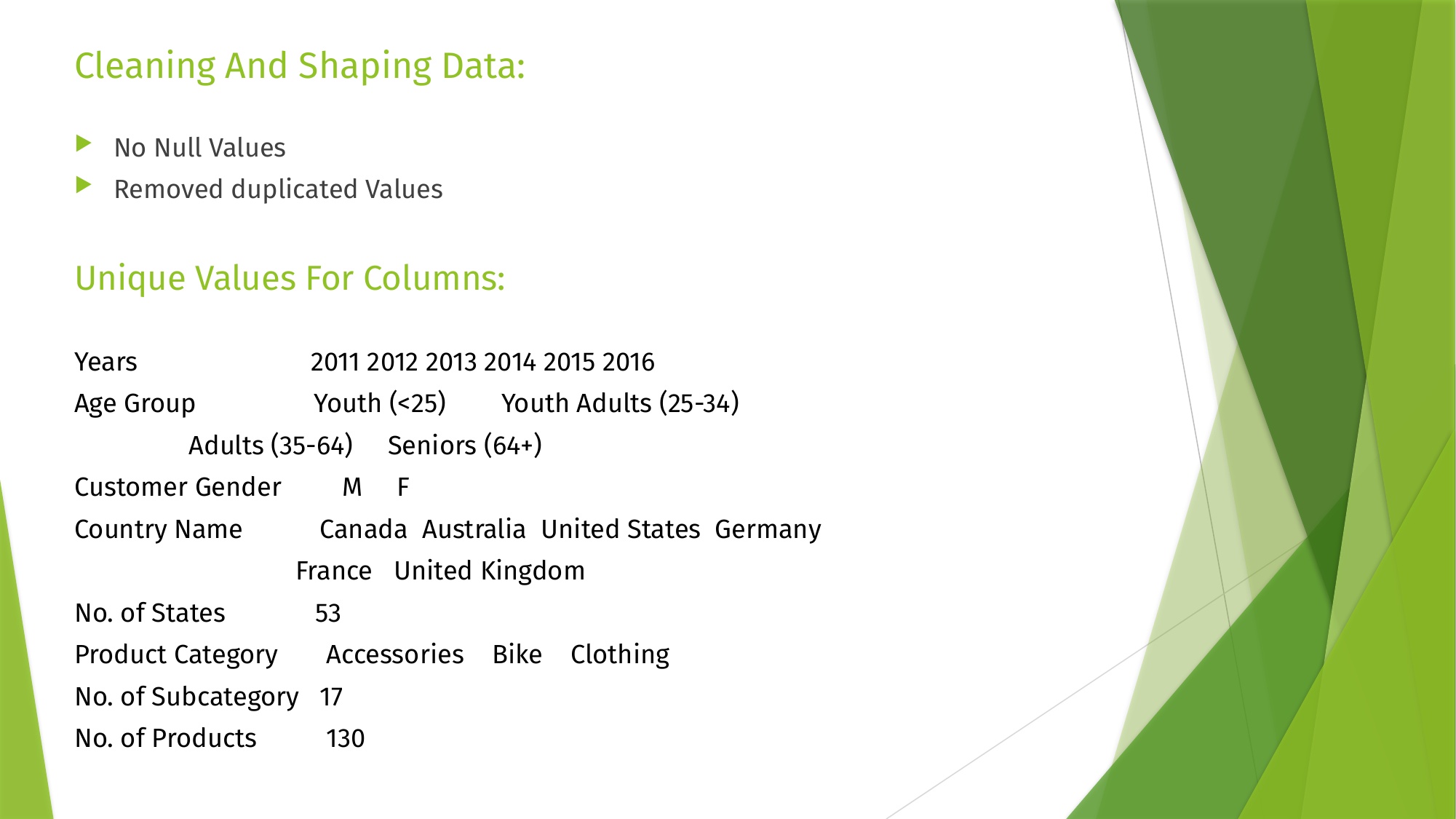

# Cleaning And Shaping Data:

No Null Values
Removed duplicated Values

Unique Values For Columns:

Years                         2011 2012 2013 2014 2015 2016
Age Group                 Youth (<25)        Youth Adults (25-34)
				      Adults (35-64)     Seniors (64+)
Customer Gender	       M     F
Country Name           Canada  Australia  United States  Germany
                                France   United Kingdom
No. of States             53
Product Category       Accessories    Bike    Clothing
No. of Subcategory   17
No. of Products          130